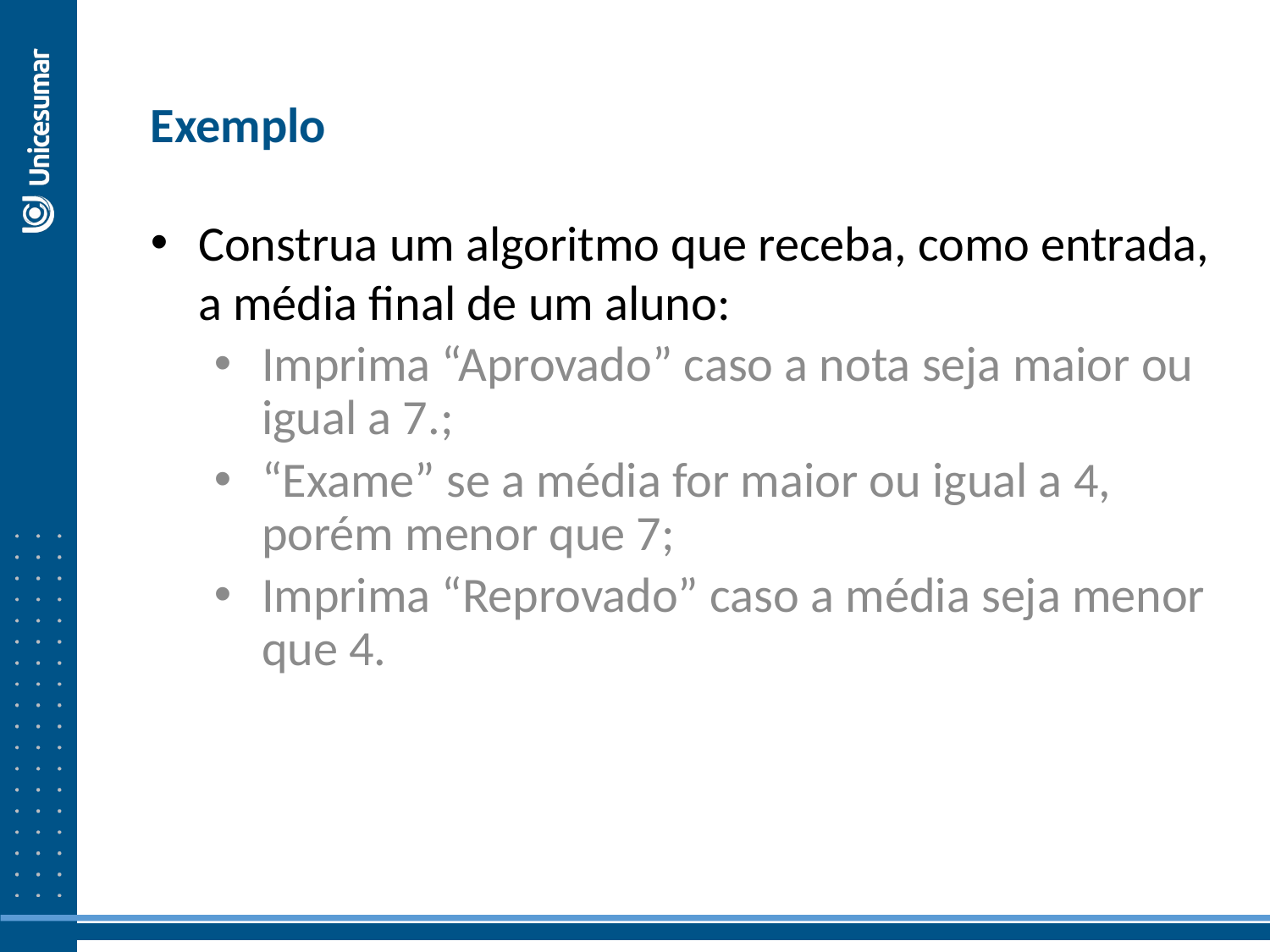

Exemplo
Construa um algoritmo que receba, como entrada, a média final de um aluno:
Imprima “Aprovado” caso a nota seja maior ou igual a 7.;
“Exame” se a média for maior ou igual a 4, porém menor que 7;
Imprima “Reprovado” caso a média seja menor que 4.